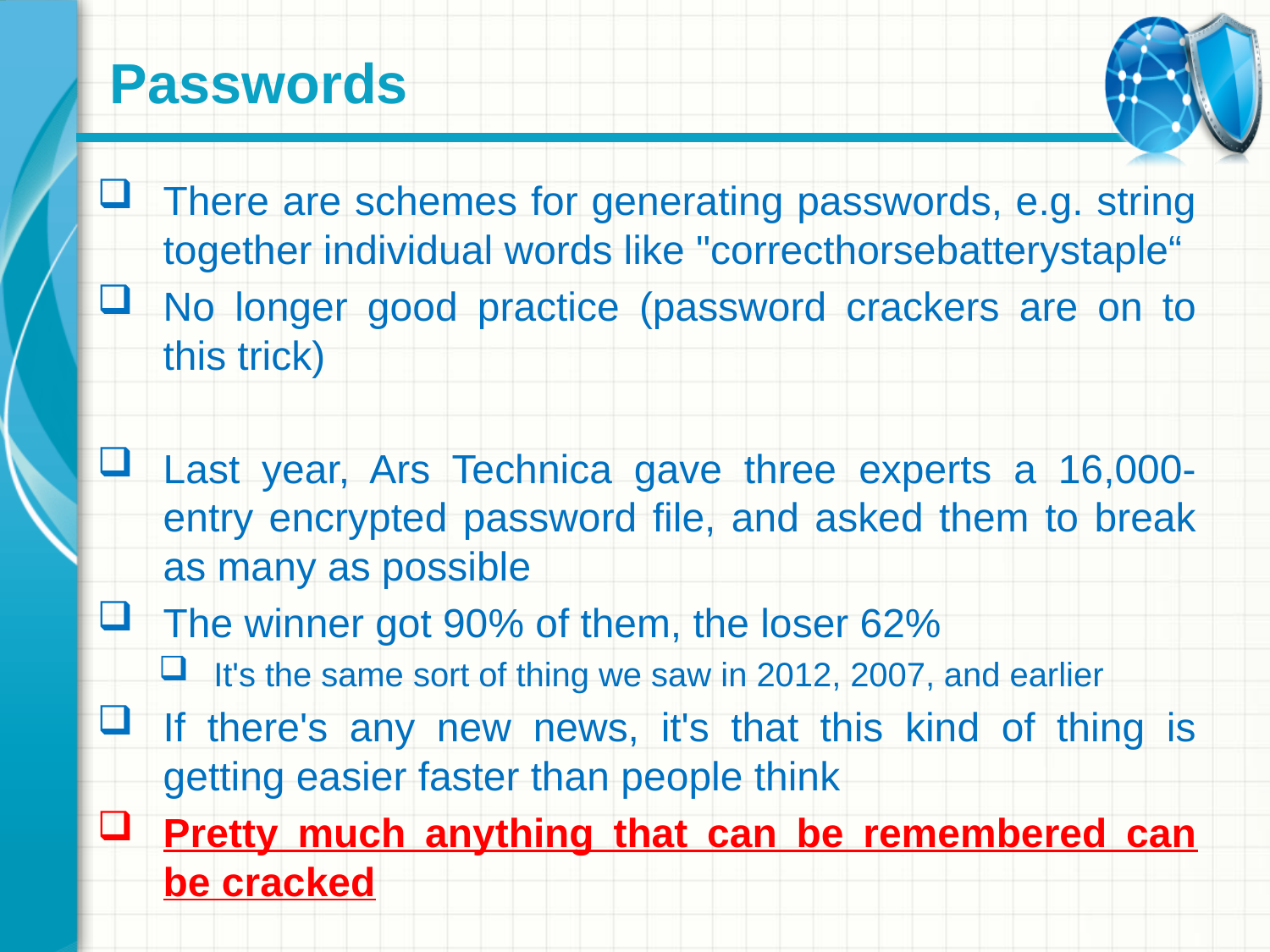

# Passwords
There are schemes for generating passwords, e.g. string together individual words like "correcthorsebatterystaple“
No longer good practice (password crackers are on to this trick)

Last year, Ars Technica gave three experts a 16,000-entry encrypted password file, and asked them to break as many as possible
The winner got 90% of them, the loser 62%
It's the same sort of thing we saw in 2012, 2007, and earlier
If there's any new news, it's that this kind of thing is getting easier faster than people think
Pretty much anything that can be remembered can be cracked